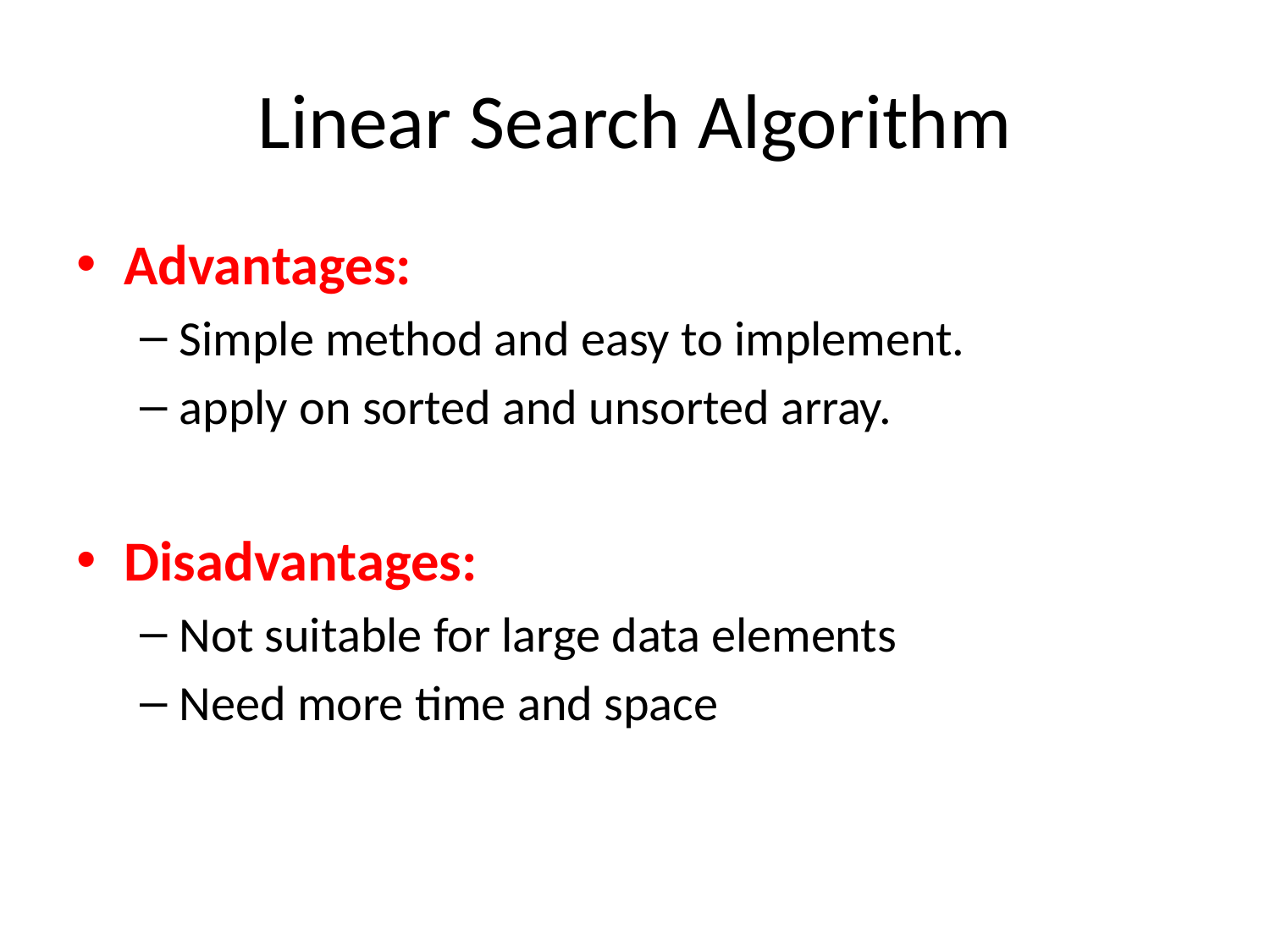

# Linear Search Algorithm
Advantages:
Simple method and easy to implement.
apply on sorted and unsorted array.

Disadvantages:
Not suitable for large data elements
Need more time and space